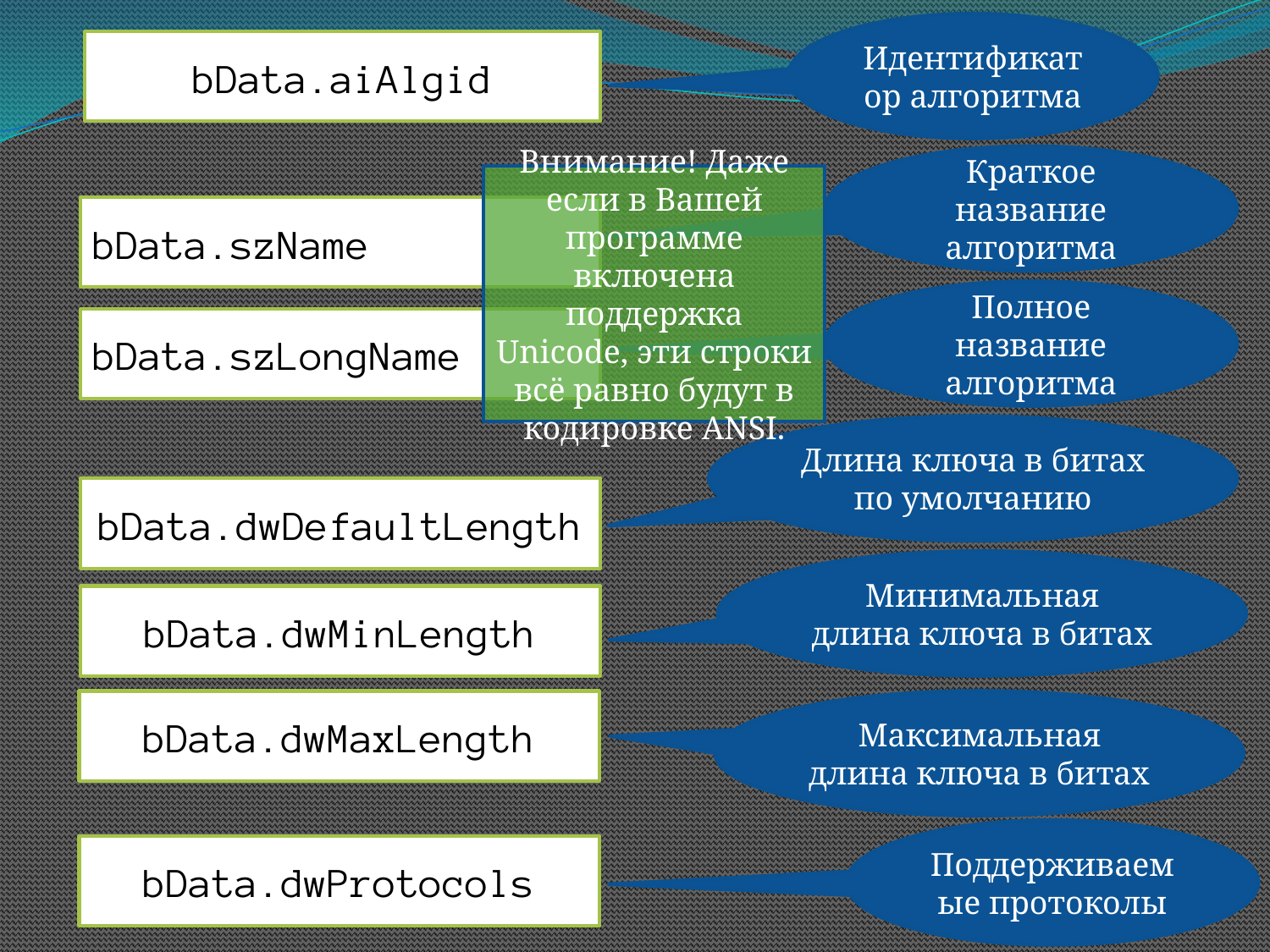

Идентификатор алгоритма
bData.aiAlgid
Краткое название алгоритма
Внимание! Даже если в Вашей программе включена поддержка Unicode, эти строки всё равно будут в кодировке ANSI.
bData.szName
Полное название алгоритма
bData.szLongName
Длина ключа в битах
по умолчанию
bData.dwDefaultLength
Минимальная
длина ключа в битах
bData.dwMinLength
Максимальная
длина ключа в битах
bData.dwMaxLength
Поддерживаемые протоколы
bData.dwProtocols